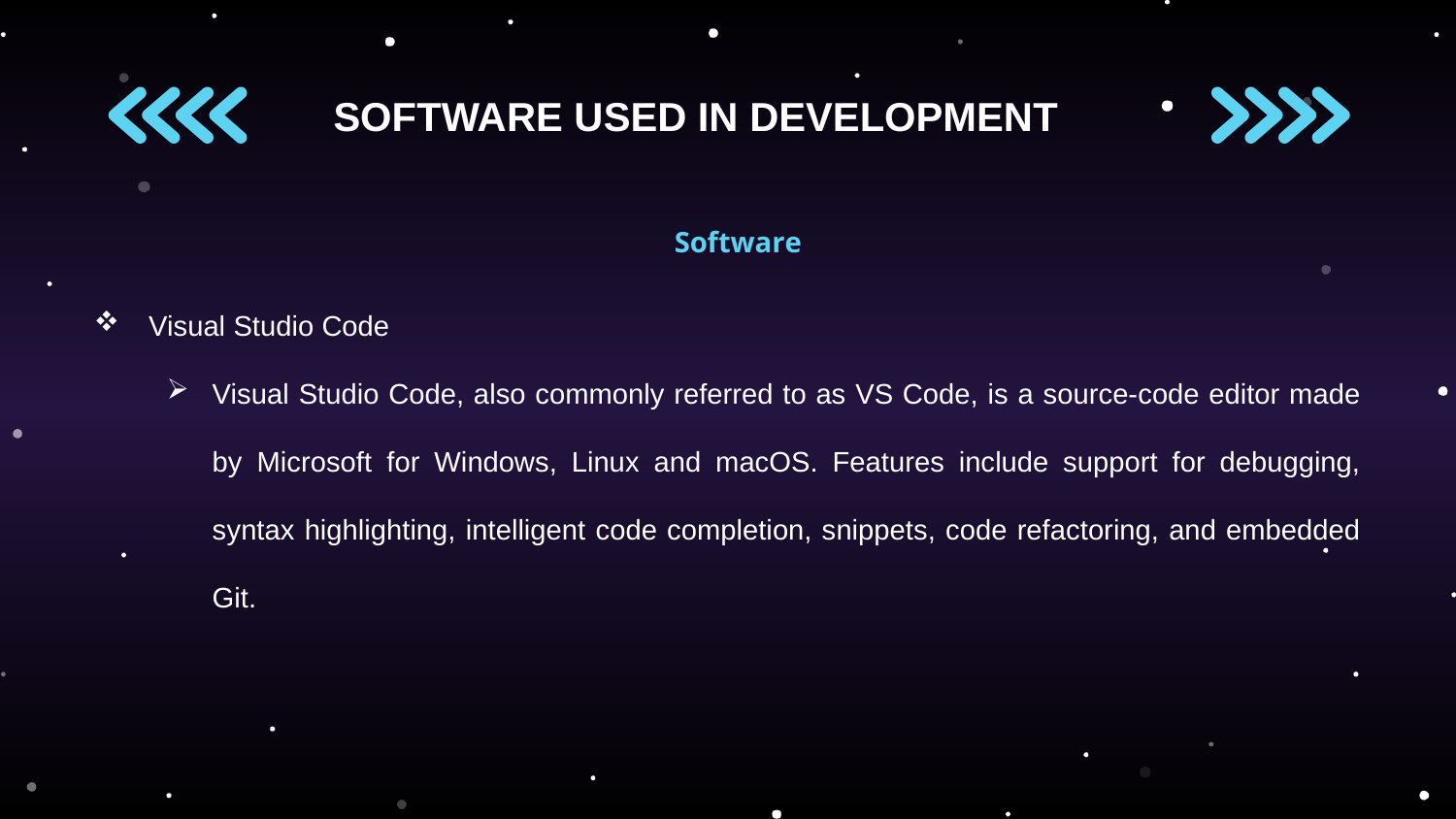

# SOFTWARE USED IN DEVELOPMENT

Software
Visual Studio Code
Visual Studio Code, also commonly referred to as VS Code, is a source-code editor made by Microsoft for Windows, Linux and macOS. Features include support for debugging, syntax highlighting, intelligent code completion, snippets, code refactoring, and embedded Git.